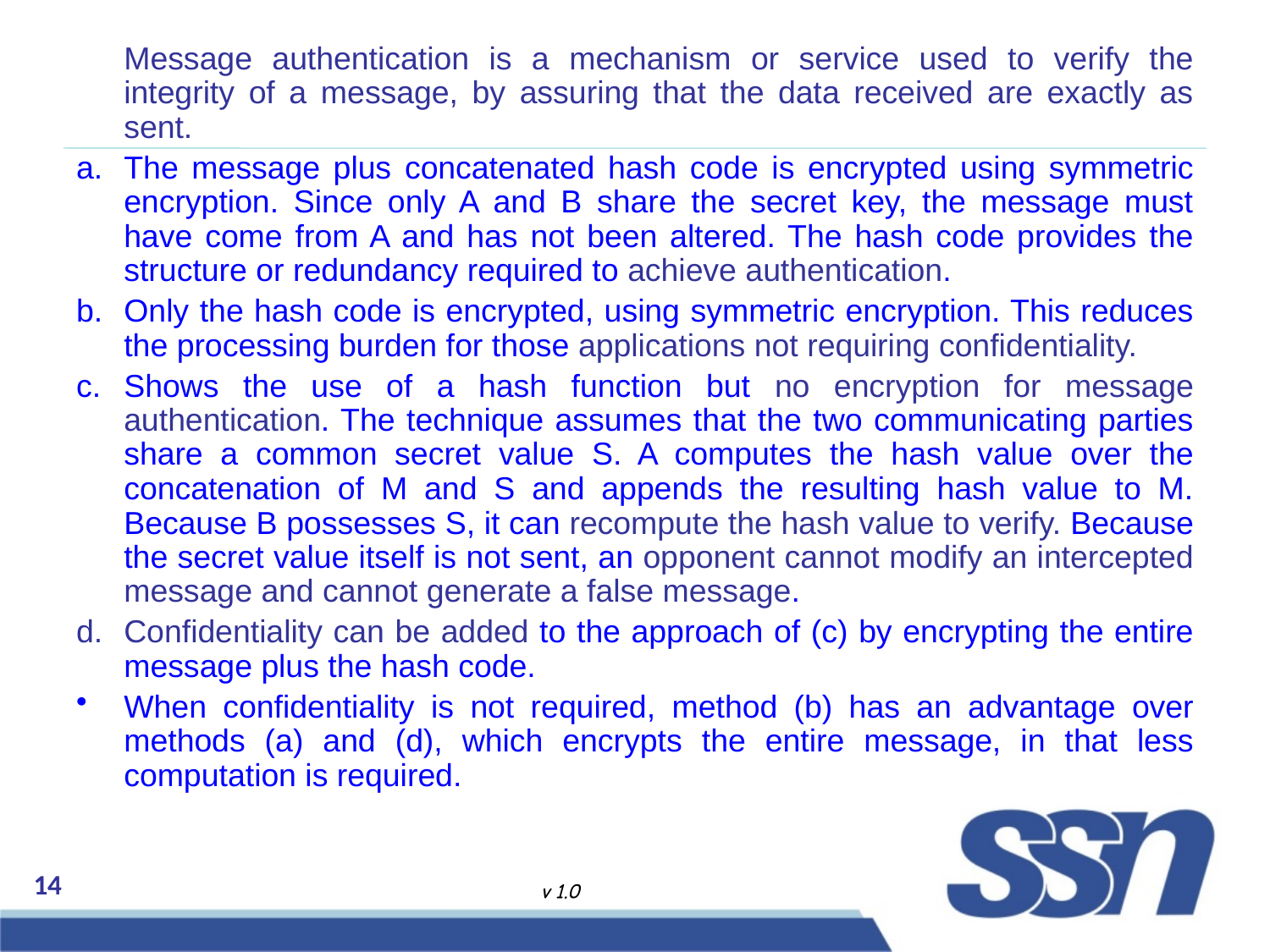

Message authentication is a mechanism or service used to verify the integrity of a message, by assuring that the data received are exactly as sent.
The message plus concatenated hash code is encrypted using symmetric encryption. Since only A and B share the secret key, the message must have come from A and has not been altered. The hash code provides the structure or redundancy required to achieve authentication.
Only the hash code is encrypted, using symmetric encryption. This reduces the processing burden for those applications not requiring confidentiality.
Shows the use of a hash function but no encryption for message authentication. The technique assumes that the two communicating parties share a common secret value S. A computes the hash value over the concatenation of M and S and appends the resulting hash value to M. Because B possesses S, it can recompute the hash value to verify. Because the secret value itself is not sent, an opponent cannot modify an intercepted message and cannot generate a false message.
Confidentiality can be added to the approach of (c) by encrypting the entire message plus the hash code.
When confidentiality is not required, method (b) has an advantage over methods (a) and (d), which encrypts the entire message, in that less computation is required.